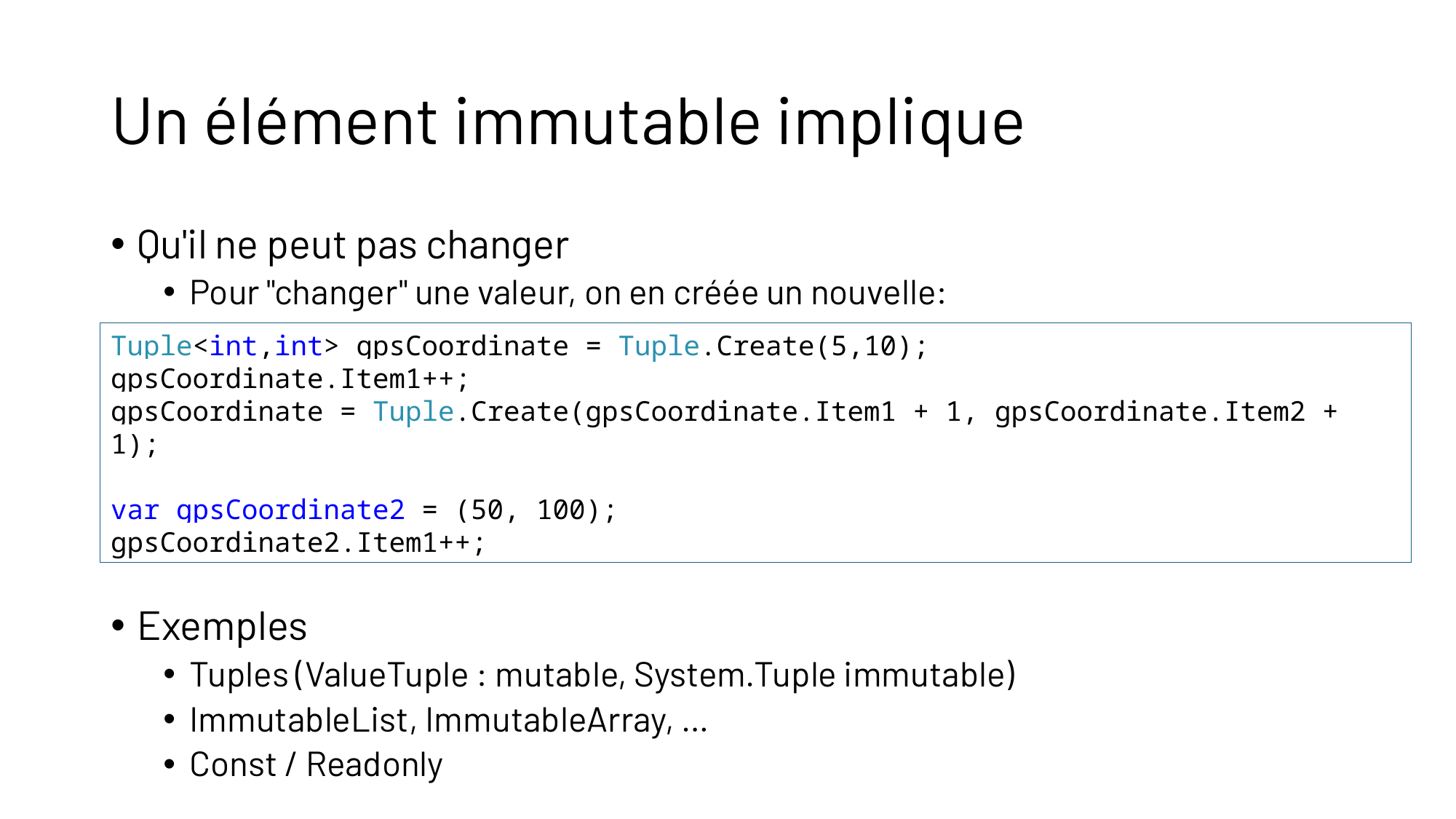

# Un élément immutable implique
Qu'il ne peut pas changer
Pour "changer" une valeur, on en créée un nouvelle:

Exemples
Tuples (ValueTuple : mutable, System.Tuple immutable)
ImmutableList, ImmutableArray, …
Const / Readonly

Tuple<int,int> gpsCoordinate = Tuple.Create(5,10);
gpsCoordinate.Item1++;
gpsCoordinate = Tuple.Create(gpsCoordinate.Item1 + 1, gpsCoordinate.Item2 + 1);

var gpsCoordinate2 = (50, 100);
gpsCoordinate2.Item1++;